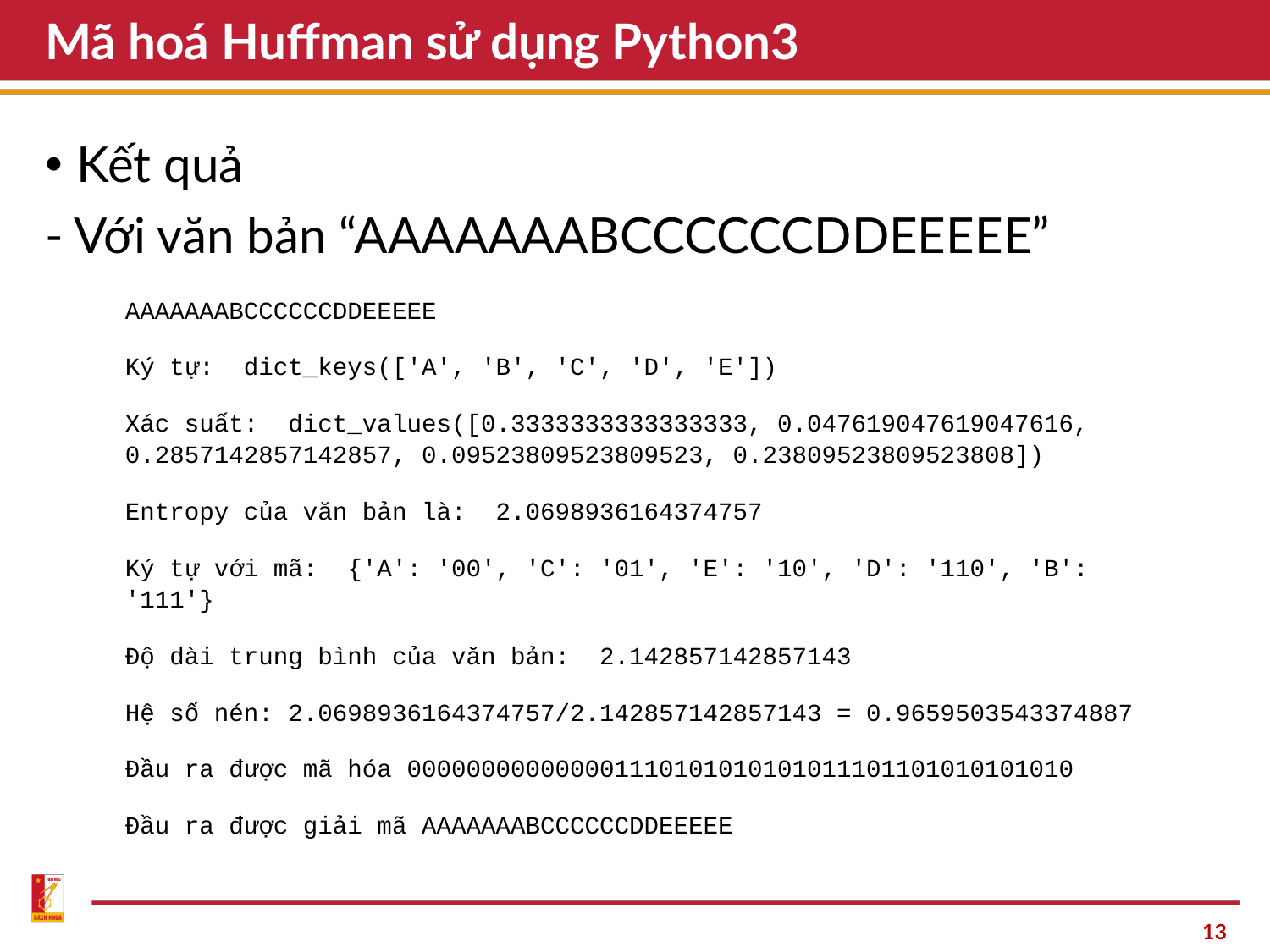

# Mã hoá Huffman sử dụng Python3
Kết quả
- Với văn bản “AAAAAAABCCCCCCDDEEEEE”
AAAAAAABCCCCCCDDEEEEE
Ký tự:  dict_keys(['A', 'B', 'C', 'D', 'E'])
Xác suất:  dict_values([0.3333333333333333, 0.047619047619047616, 0.2857142857142857, 0.09523809523809523, 0.23809523809523808])
Entropy của văn bản là:  2.0698936164374757
Ký tự với mã:  {'A': '00', 'C': '01', 'E': '10', 'D': '110', 'B': '111'}
Độ dài trung bình của văn bản:  2.142857142857143
Hệ số nén: 2.0698936164374757/2.142857142857143 = 0.9659503543374887
Đầu ra được mã hóa 000000000000001110101010101011101101010101010
Đầu ra được giải mã AAAAAAABCCCCCCDDEEEEE

13